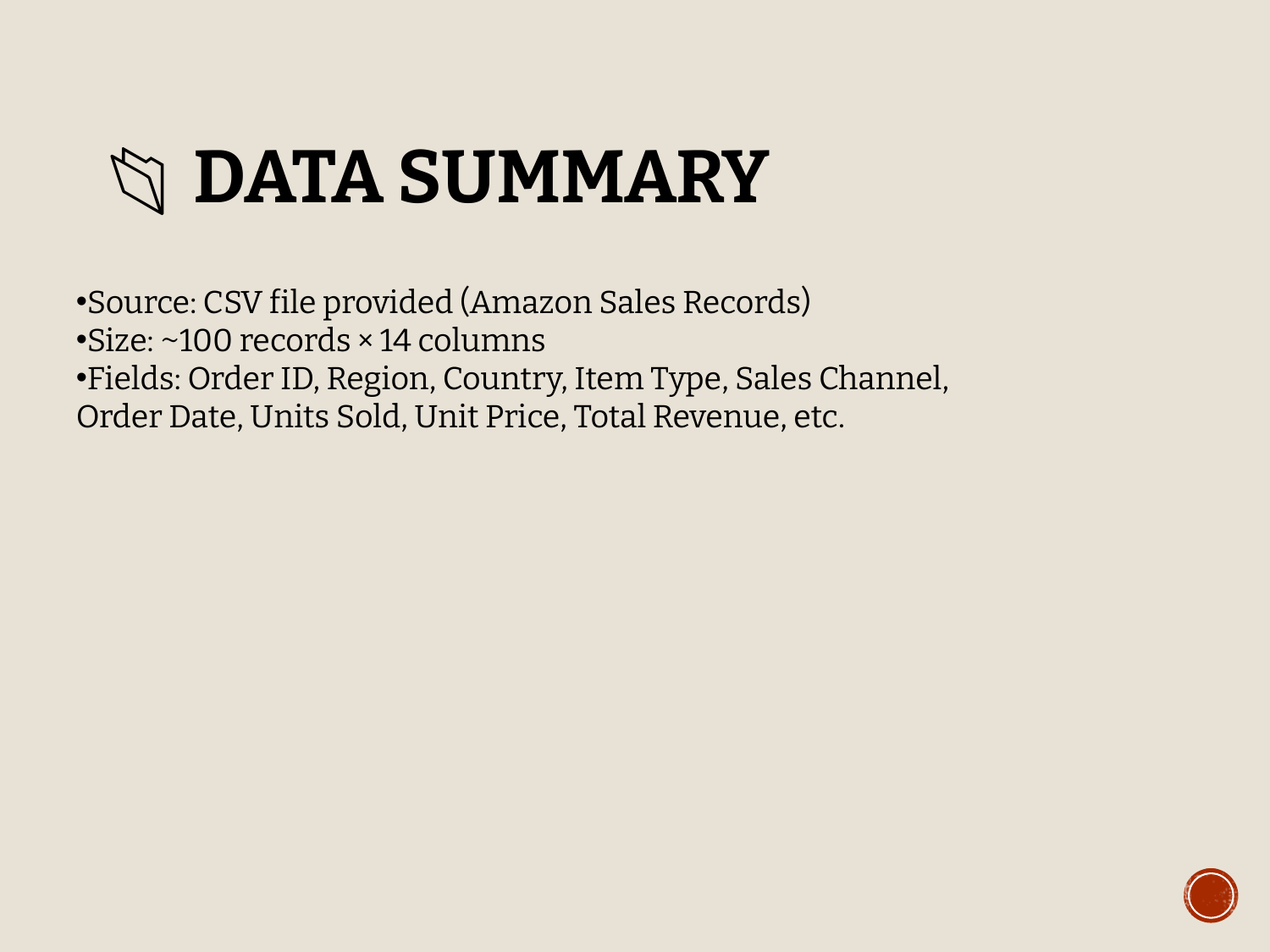

# 📂  Data Summary
Source: CSV file provided (Amazon Sales Records)
Size: ~100 records × 14 columns
Fields: Order ID, Region, Country, Item Type, Sales Channel, Order Date, Units Sold, Unit Price, Total Revenue, etc.